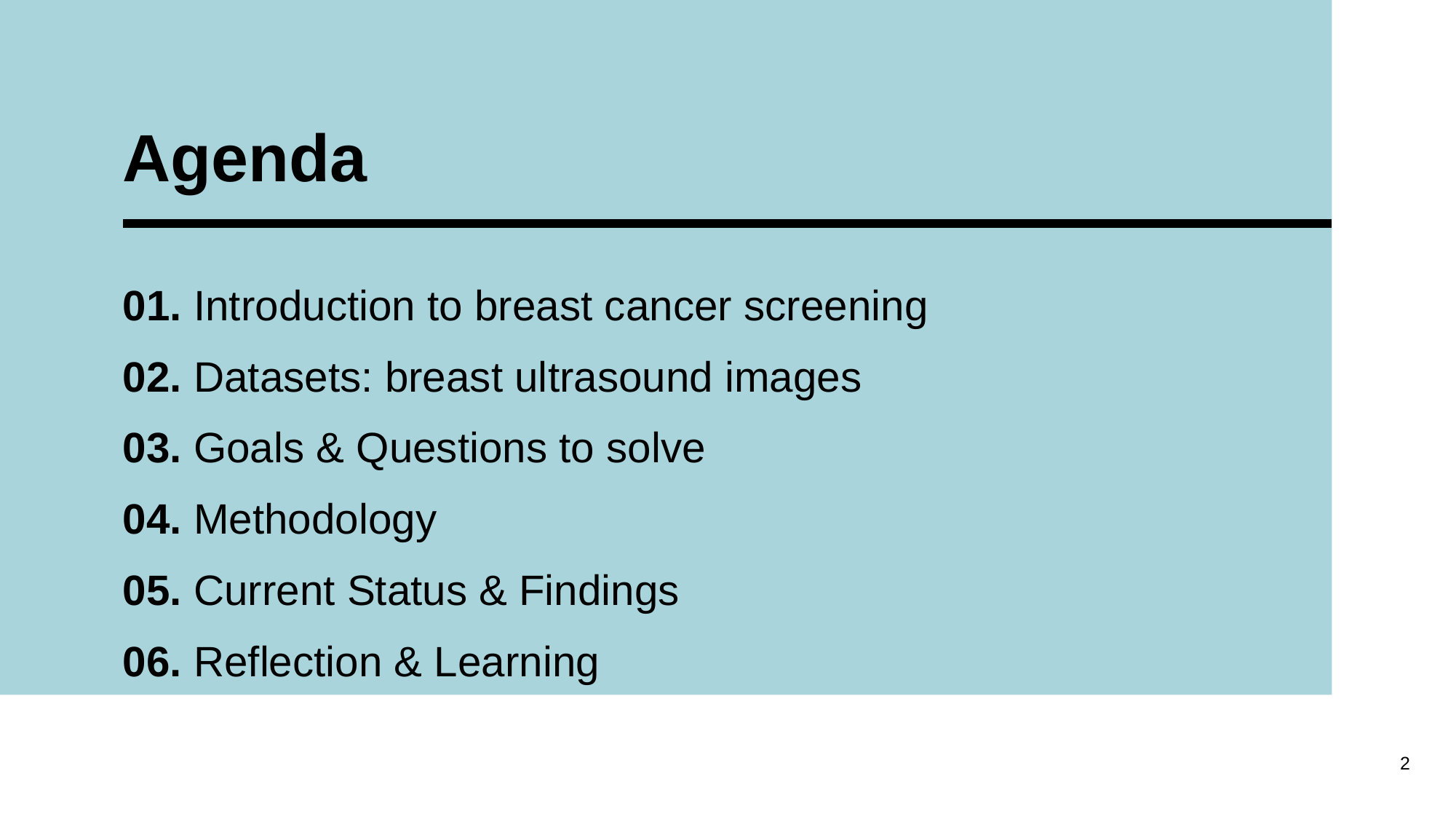

# Agenda
01. Introduction to breast cancer screening
02. Datasets: breast ultrasound images
03. Goals & Questions to solve
04. Methodology
05. Current Status & Findings
06. Reflection & Learning

2